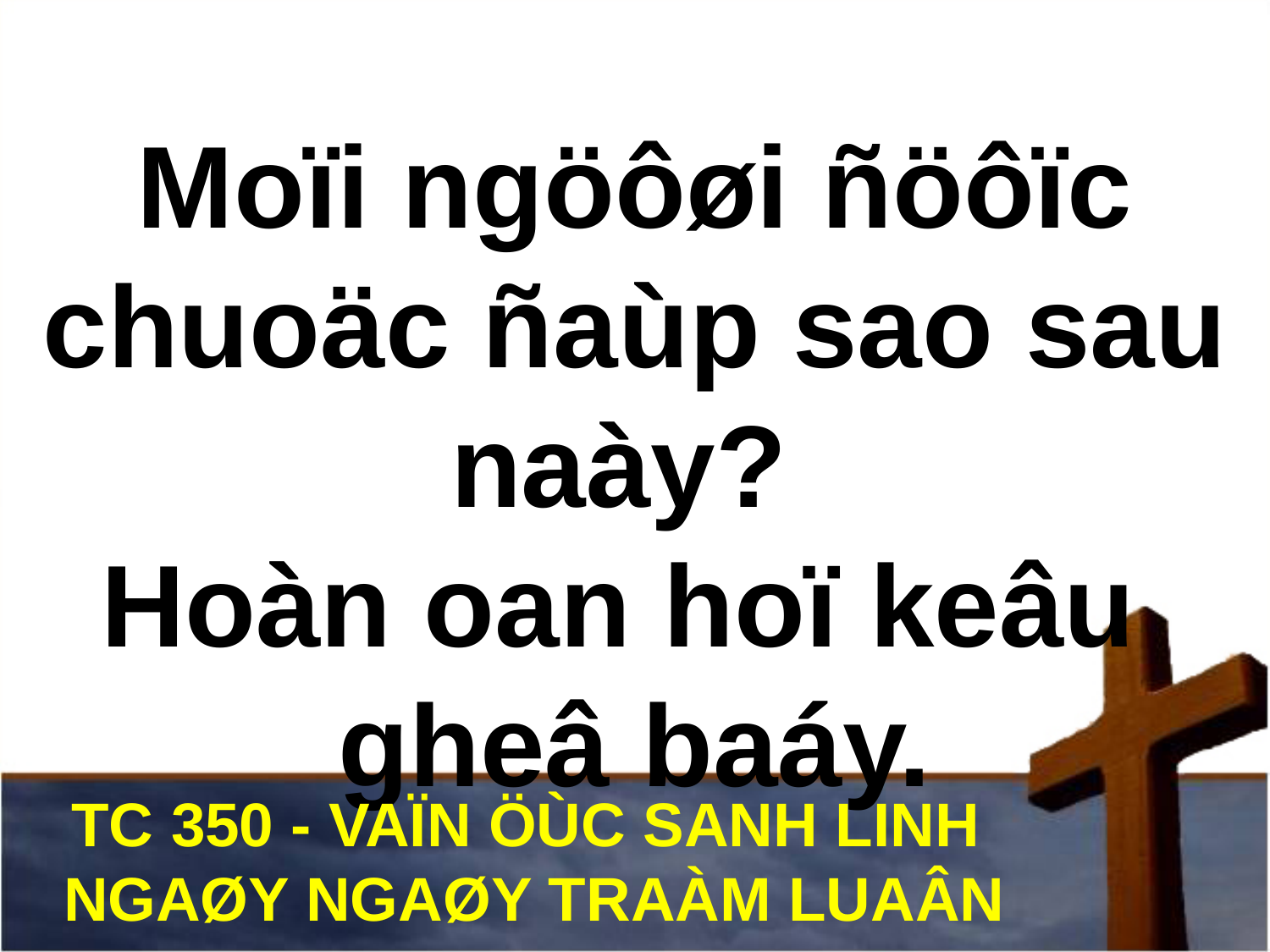

Moïi ngöôøi ñöôïc chuoäc ñaùp sao sau naày?
Hoàn oan hoï keâu
gheâ baáy.
TC 350 - VAÏN ÖÙC SANH LINH
NGAØY NGAØY TRAÀM LUAÂN